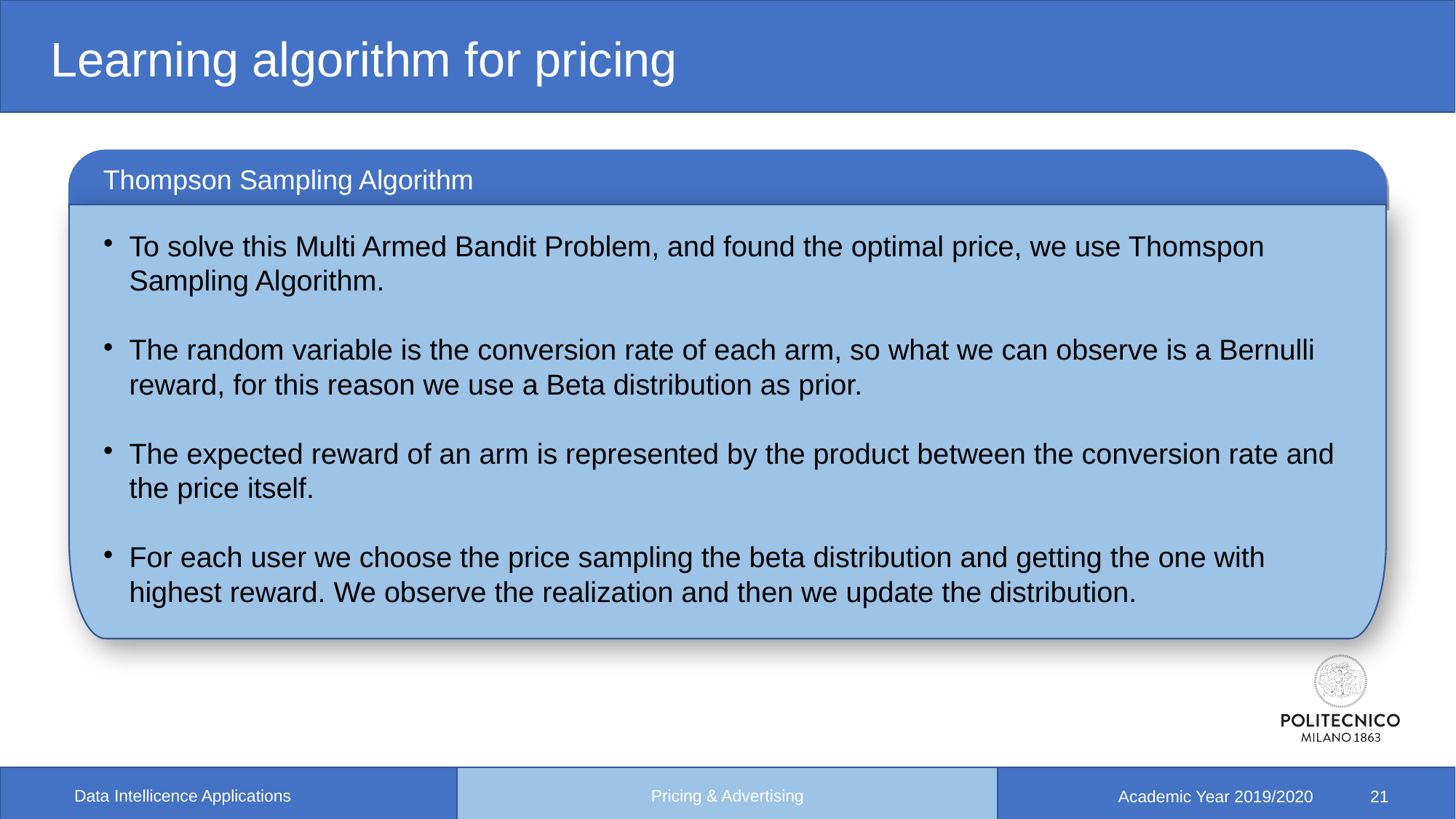

Learning algorithm for pricing

Thompson Sampling Algorithm

To solve this Multi Armed Bandit Problem, and found the optimal price, we use Thomspon Sampling Algorithm.

The random variable is the conversion rate of each arm, so what we can observe is a Bernulli reward, for this reason we use a Beta distribution as prior.

The expected reward of an arm is represented by the product between the conversion rate and the price itself.

For each user we choose the price sampling the beta distribution and getting the one with highest reward. We observe the realization and then we update the distribution.
Pricing & Advertising
Data Intellicence Applications
Academic Year 2019/2020            21